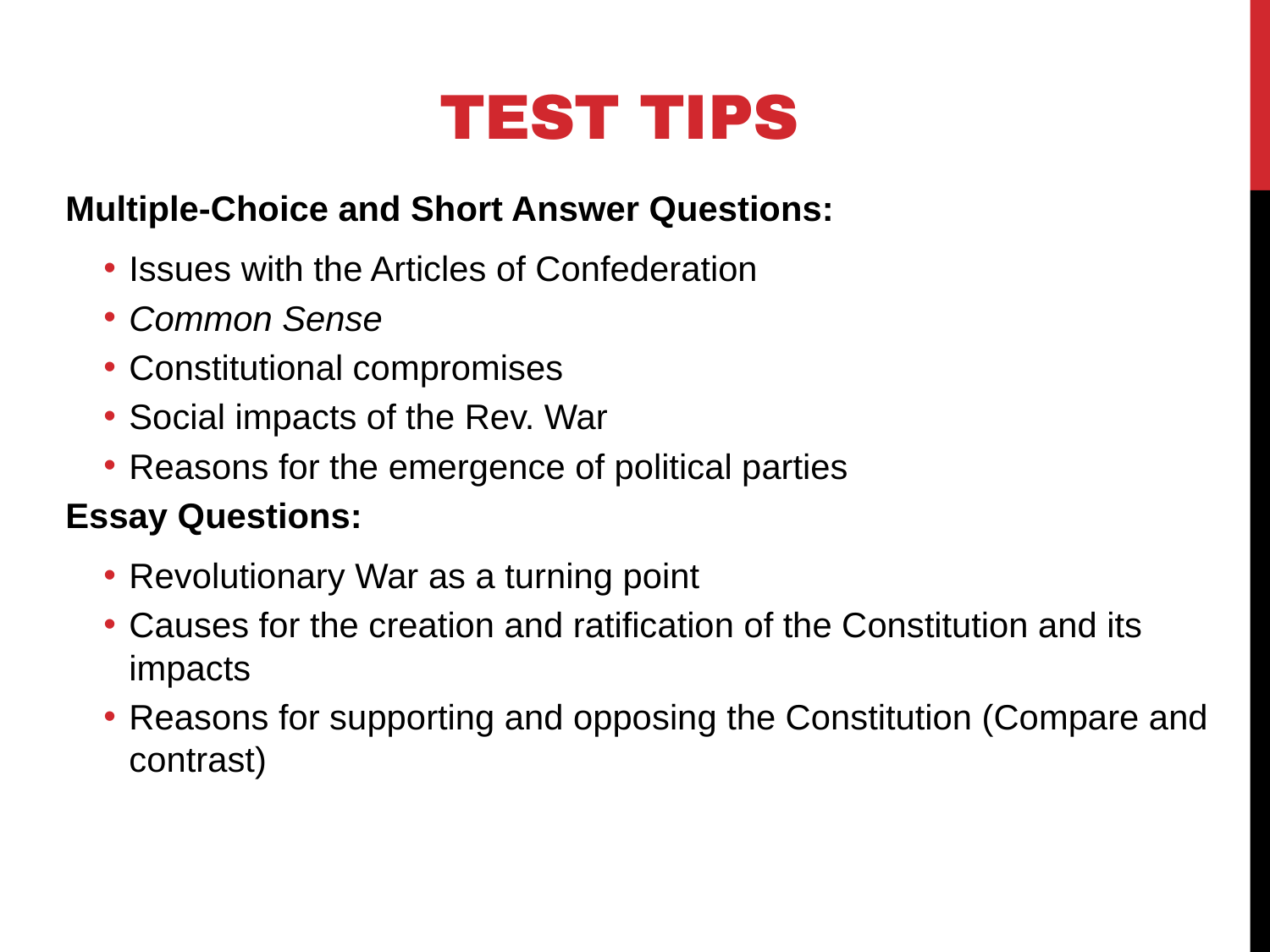

# Test Tips
Multiple-Choice and Short Answer Questions:
Issues with the Articles of Confederation
Common Sense
Constitutional compromises
Social impacts of the Rev. War
Reasons for the emergence of political parties
Essay Questions:
Revolutionary War as a turning point
Causes for the creation and ratification of the Constitution and its impacts
Reasons for supporting and opposing the Constitution (Compare and contrast)